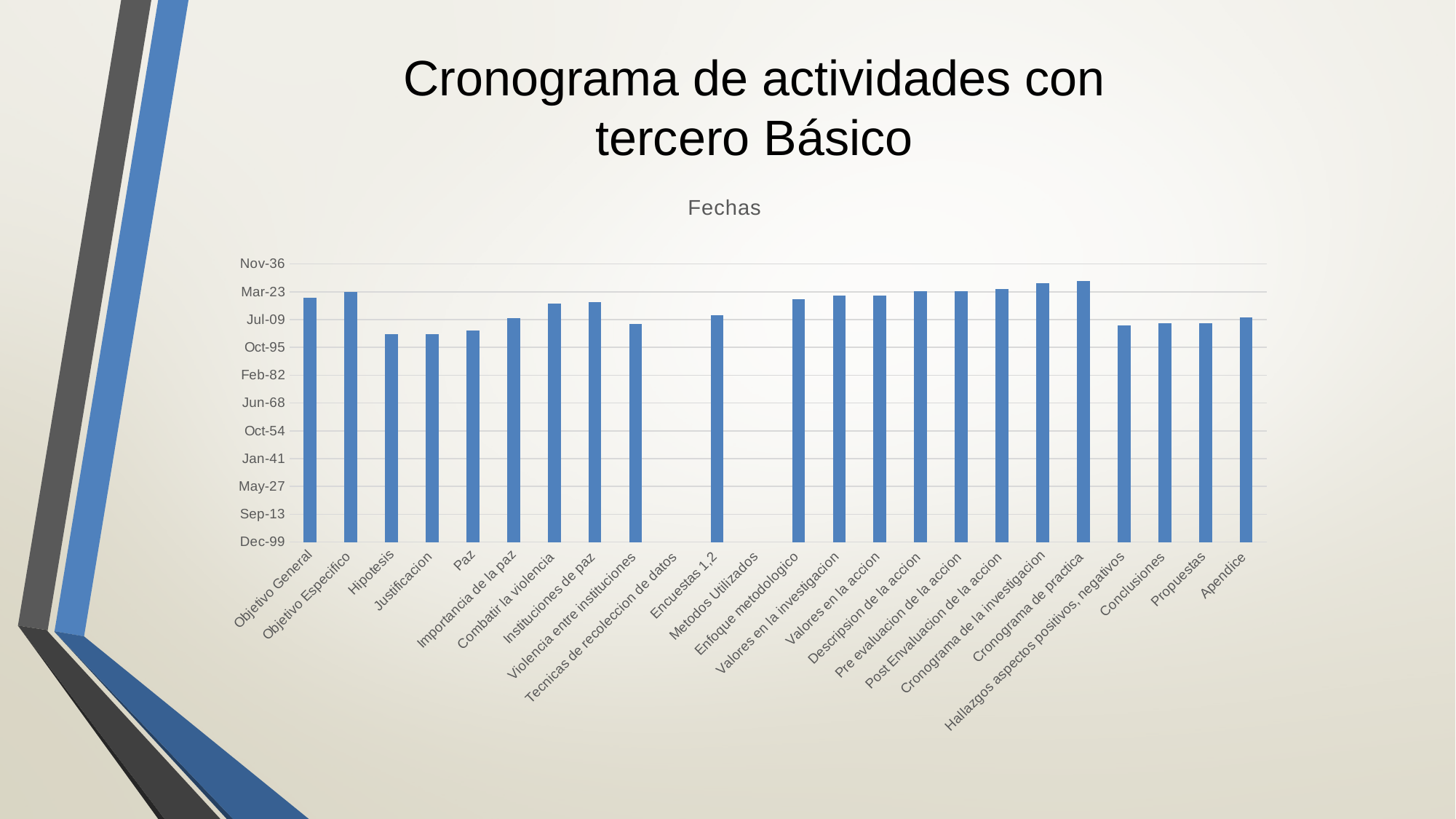

# Cronograma de actividades con tercero Básico

### Chart:

| Category | Fechas |
|---|---|
| Objetivo General | 43891.0 |
| Objetivo Especifico  | 44986.0 |
| Hipotesis | 37347.0 |
| Justificacion  | 37347.0 |
| Paz | 38078.0 |
| Importancia de la paz | 40269.0 |
| Combatir la violencia  | 42826.0 |
| Instituciones de paz  | 43191.0 |
| Violencia entre instituciones  | 39203.0 |
| Tecnicas de recoleccion de datos  | None |
| Encuestas 1,2  | 40725.0 |
| Metodos Utilizados  | None |
| Enfoque metodologico  | 43647.0 |
| Valores en la investigacion  | 44378.0 |
| Valores en la accion  | 44378.0 |
| Descripsion de la accion  | 45108.0 |
| Pre evaluacion de la accion  | 45108.0 |
| Post Envaluacion de la accion  | 45474.0 |
| Cronograma de la investigacion | 46569.0 |
| Cronograma de practica  | 46935.0 |
| Hallazgos aspectos positivos, negativos  | 38930.0 |
| Conclusiones  | 39295.0 |
| Propuestas  | 39295.0 |
| Apendice  | 40391.0 |